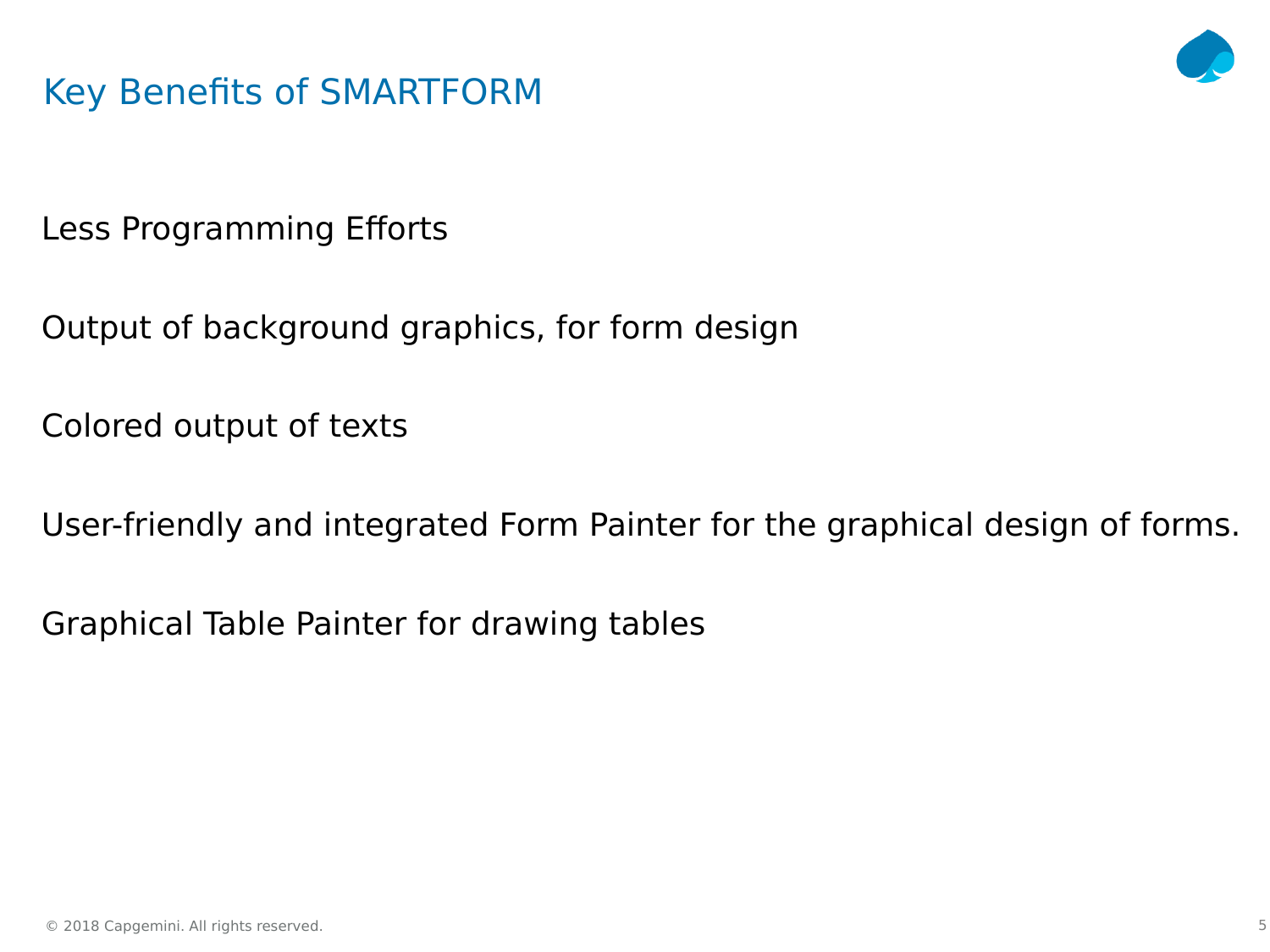

# Key Benefits of SMARTFORM
Less Programming Efforts

Output of background graphics, for form design

Colored output of texts

User-friendly and integrated Form Painter for the graphical design of forms.

Graphical Table Painter for drawing tables